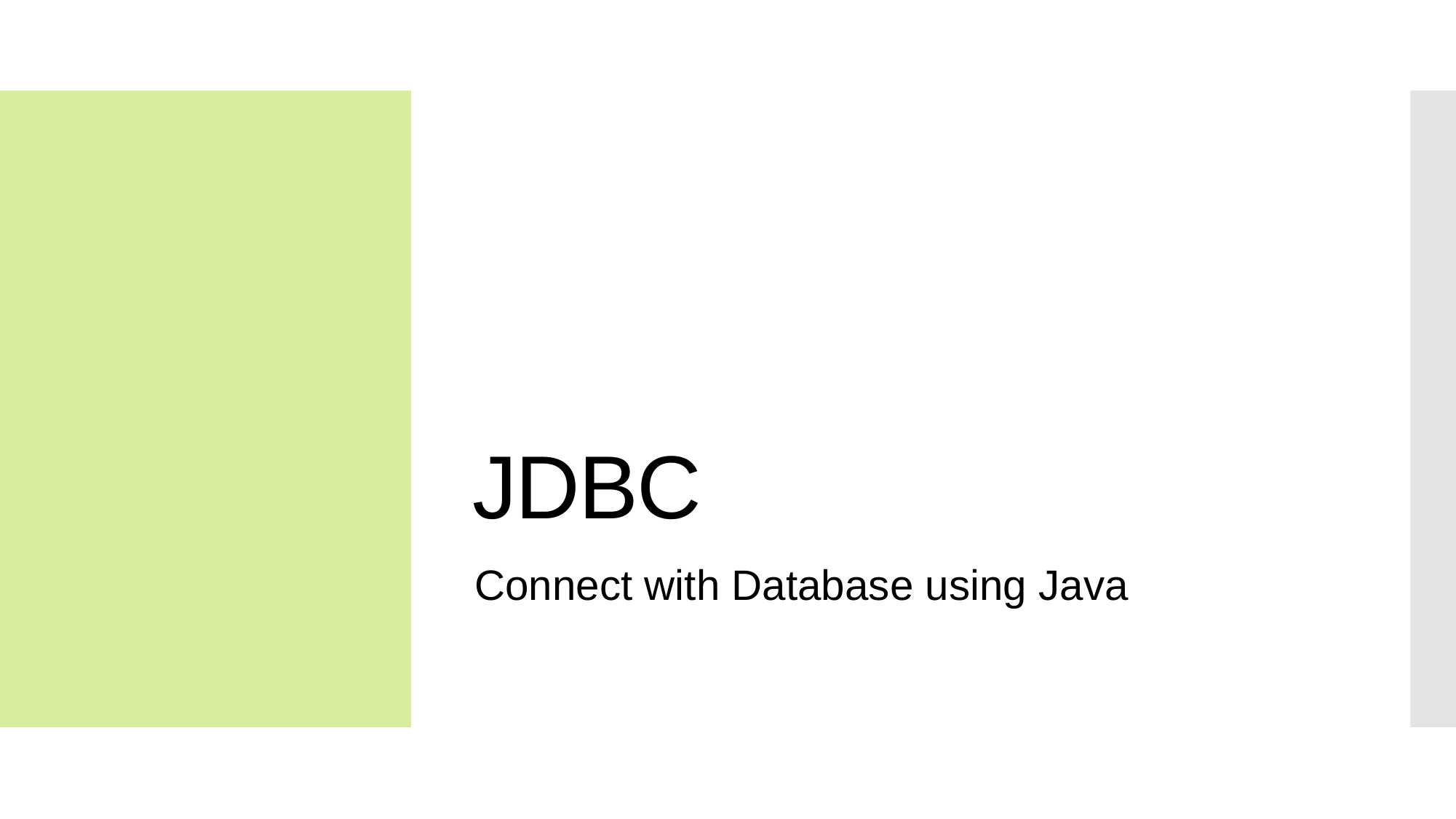

# JDBC
Connect with Database using Java